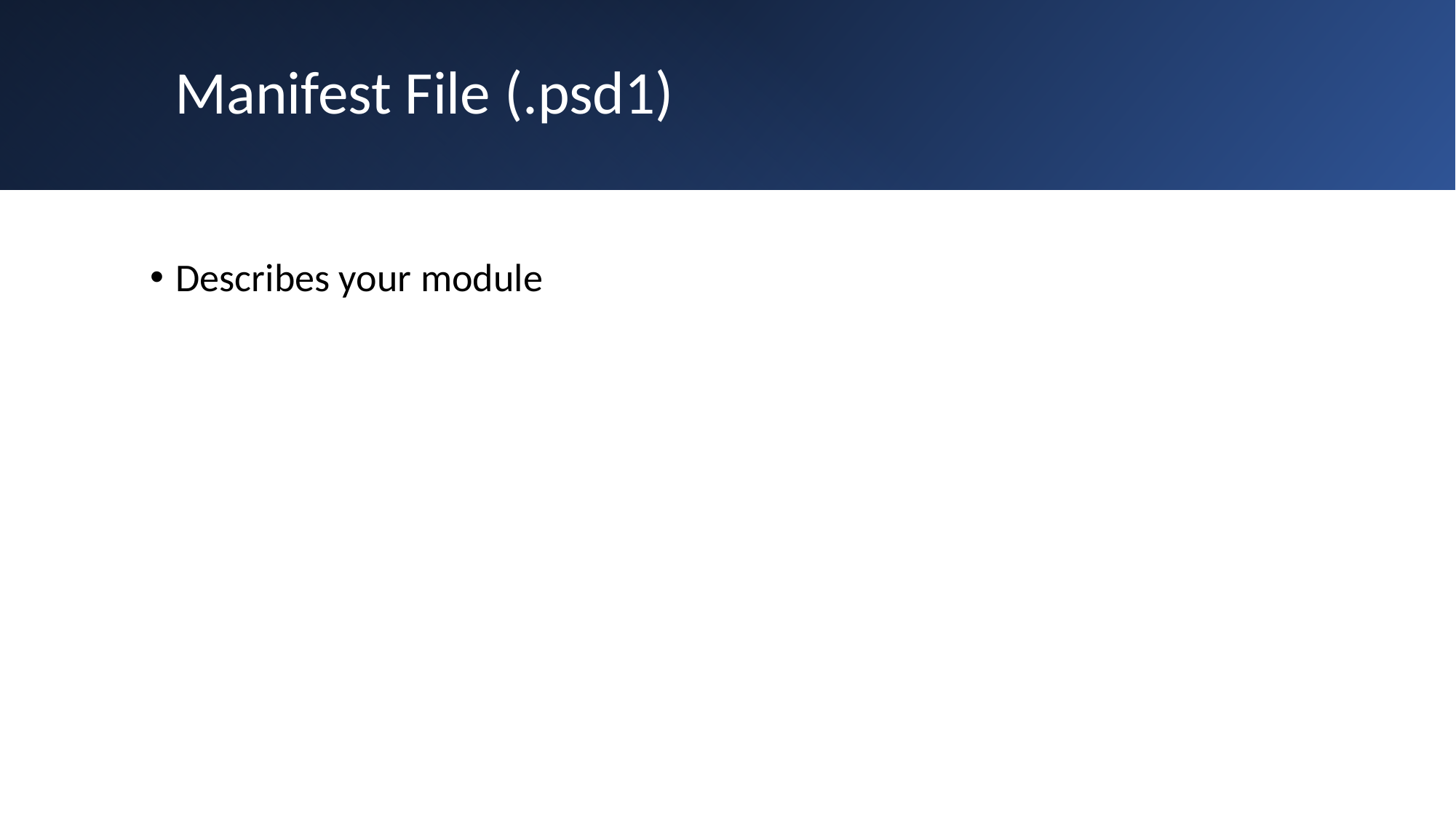

# Manifest File (.psd1)
Describes your module